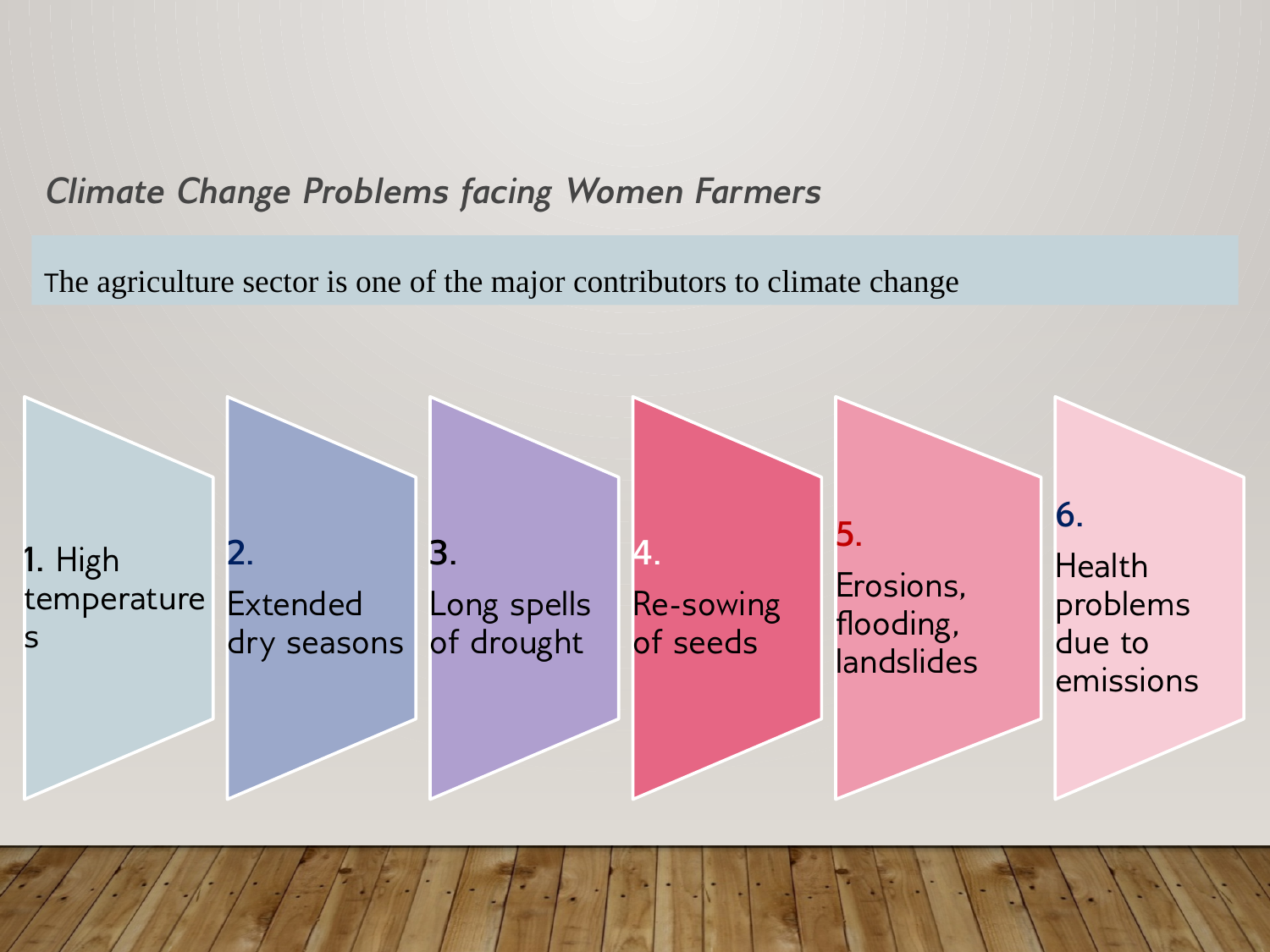

Climate Change Problems facing Women Farmers
The agriculture sector is one of the major contributors to climate change
1. High temperatures
2.
Extended dry seasons
3.
Long spells of drought
4.
Re-sowing of seeds
5.
Erosions, flooding, landslides
6.
Health problems due to emissions